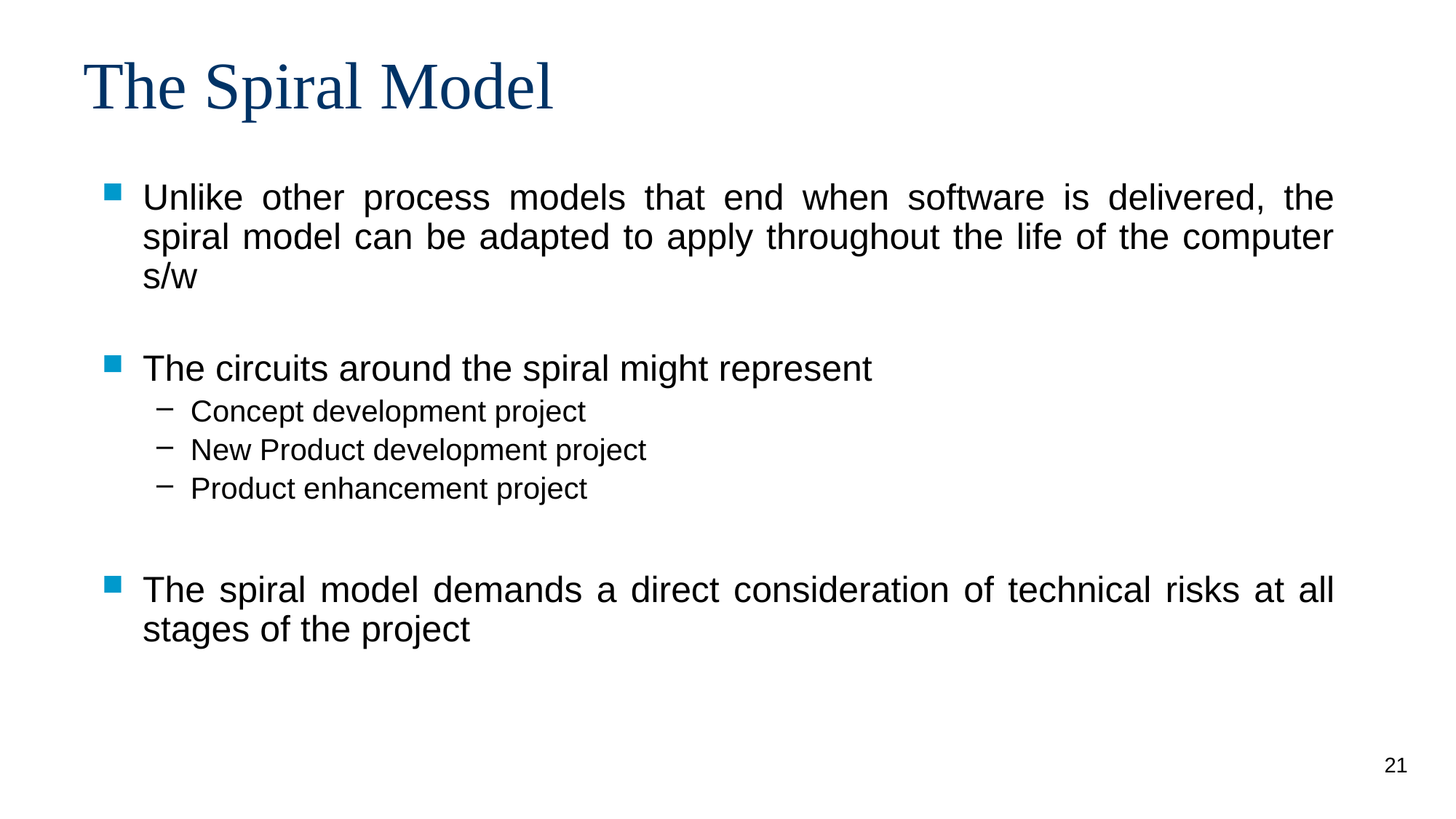

# The Spiral Model
Unlike other process models that end when software is delivered, the spiral model can be adapted to apply throughout the life of the computer s/w

The circuits around the spiral might represent
Concept development project
New Product development project
Product enhancement project

The spiral model demands a direct consideration of technical risks at all stages of the project
21